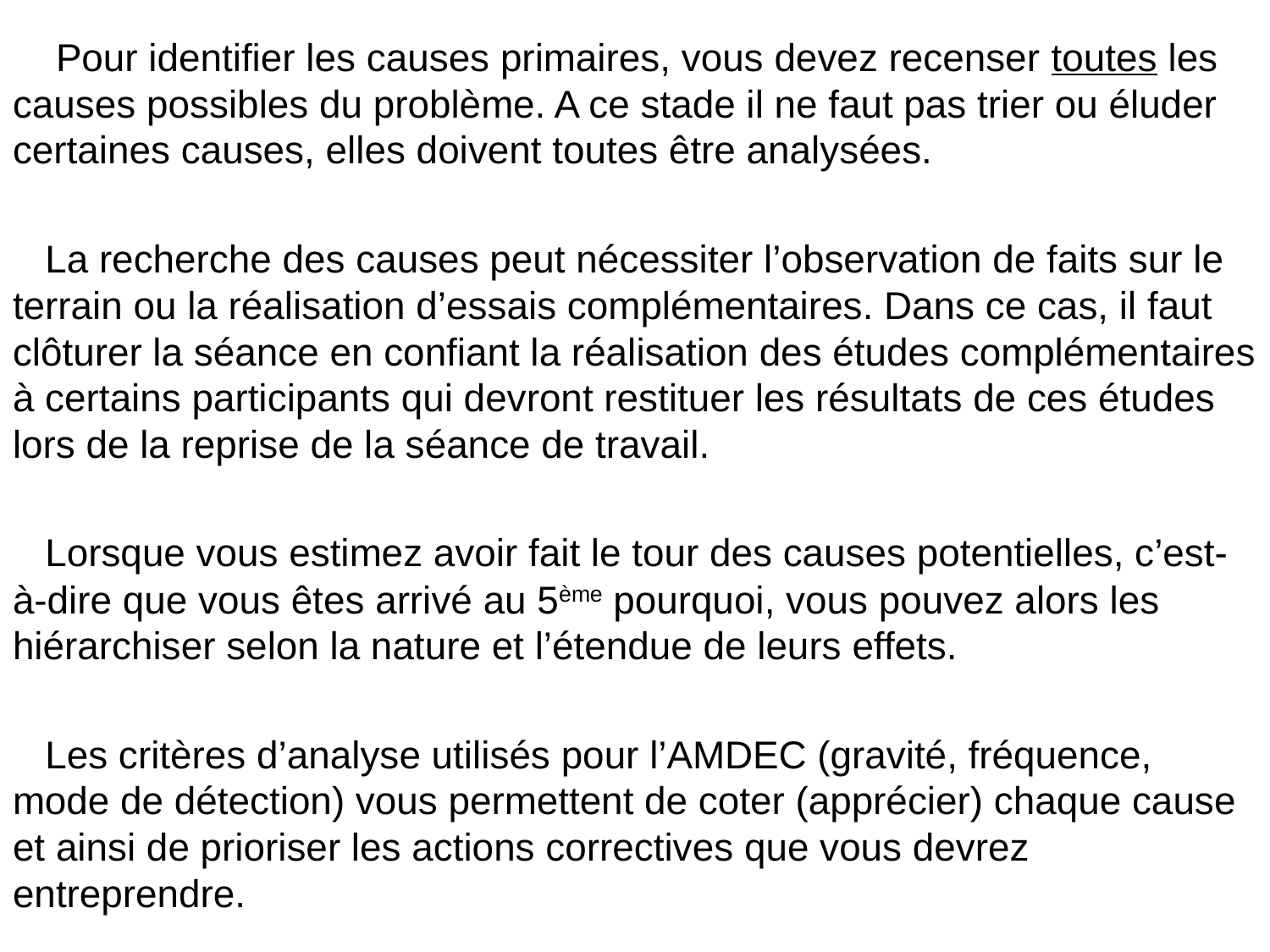

Pour identifier les causes primaires, vous devez recenser toutes les causes possibles du problème. A ce stade il ne faut pas trier ou éluder certaines causes, elles doivent toutes être analysées.

   La recherche des causes peut nécessiter l’observation de faits sur le terrain ou la réalisation d’essais complémentaires. Dans ce cas, il faut clôturer la séance en confiant la réalisation des études complémentaires à certains participants qui devront restituer les résultats de ces études lors de la reprise de la séance de travail.

   Lorsque vous estimez avoir fait le tour des causes potentielles, c’est-à-dire que vous êtes arrivé au 5ème pourquoi, vous pouvez alors les hiérarchiser selon la nature et l’étendue de leurs effets.

   Les critères d’analyse utilisés pour l’AMDEC (gravité, fréquence, mode de détection) vous permettent de coter (apprécier) chaque cause et ainsi de prioriser les actions correctives que vous devrez entreprendre.